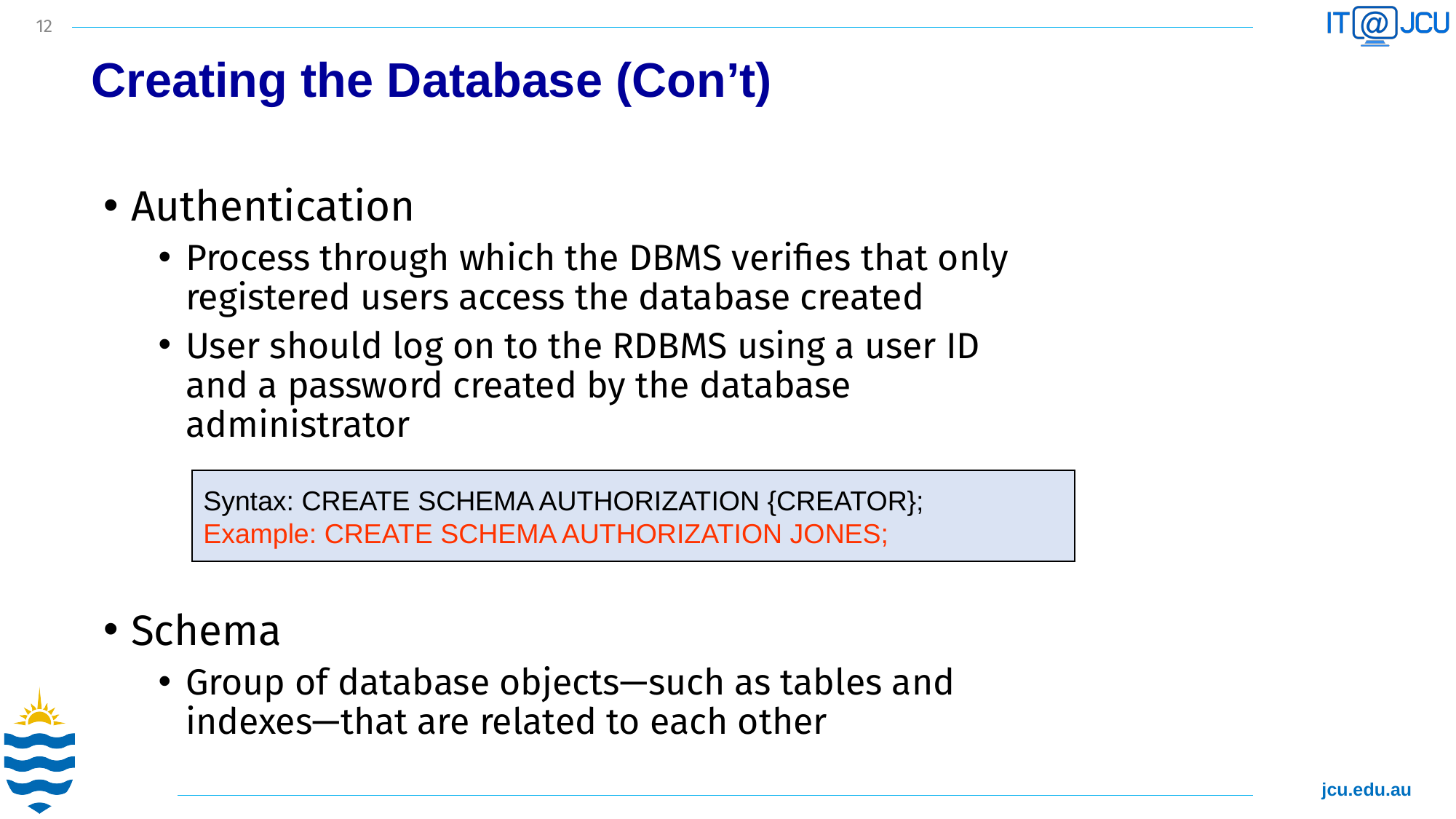

12
# Creating the Database (Con’t)
Authentication
Process through which the DBMS verifies that only registered users access the database created
User should log on to the RDBMS using a user ID and a password created by the database administrator

Schema
Group of database objects—such as tables and indexes—that are related to each other

Syntax: CREATE SCHEMA AUTHORIZATION {CREATOR};
Example: CREATE SCHEMA AUTHORIZATION JONES;